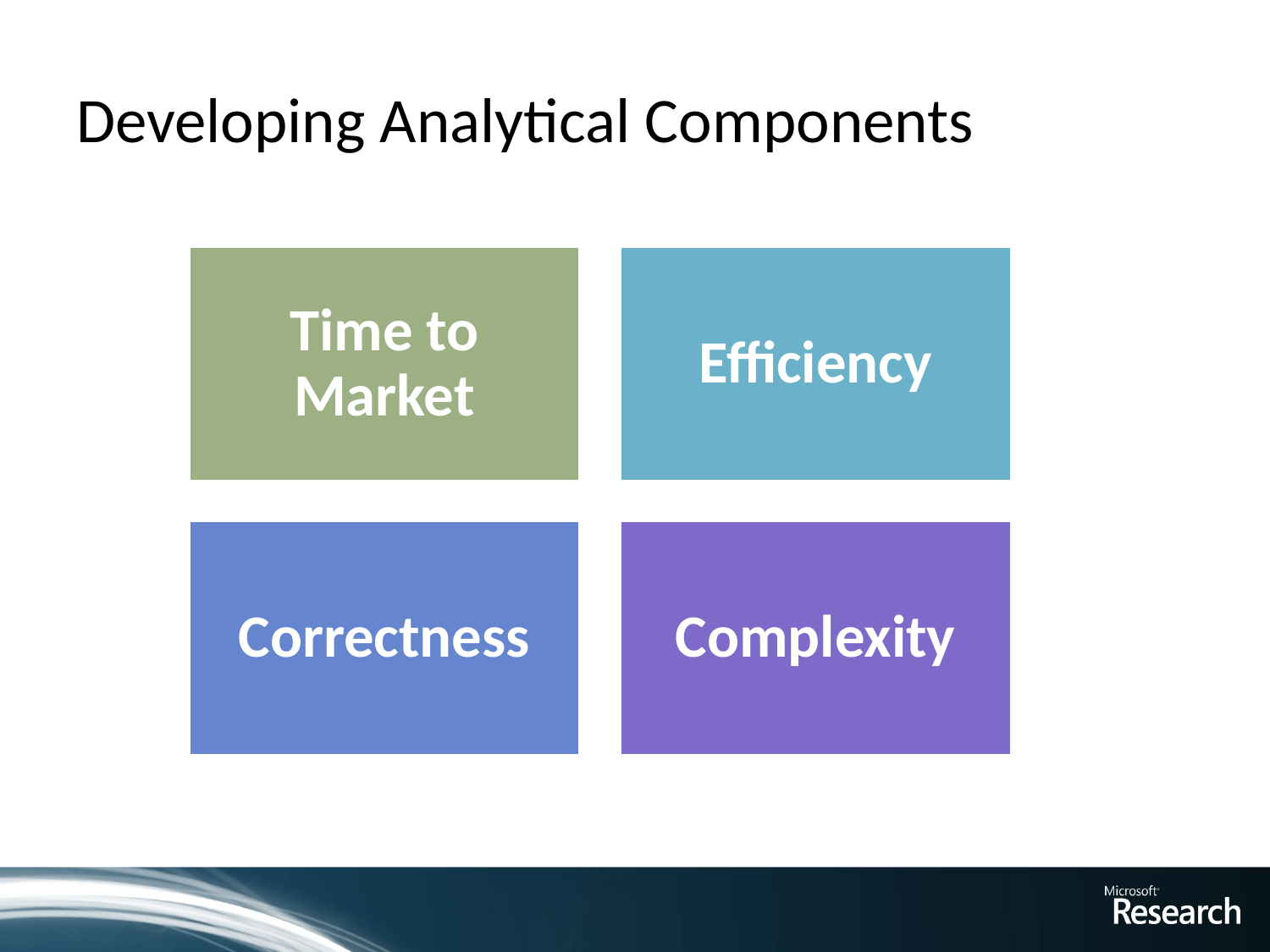

# Developing Analytical Components
Time to Market
Efficiency
Correctness
Complexity